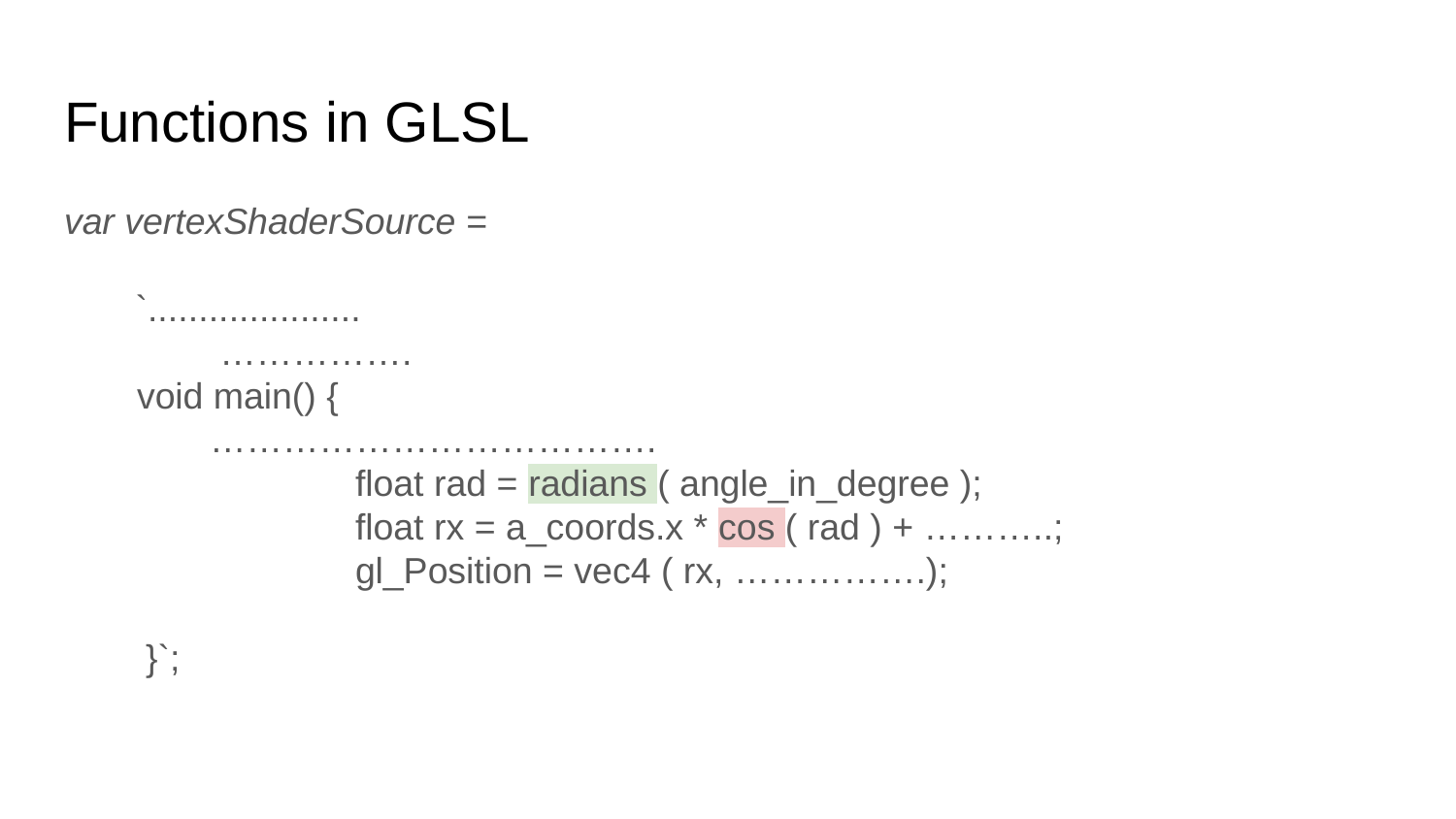

# Functions in GLSL
var vertexShaderSource =

       `.....................
	 …………….
void main() {
……………………………….
		float rad = radians ( angle_in_degree );
		float rx = a_coords.x * cos ( rad ) + ………..;
		gl_Position = vec4 ( rx, …………….);

        }`;